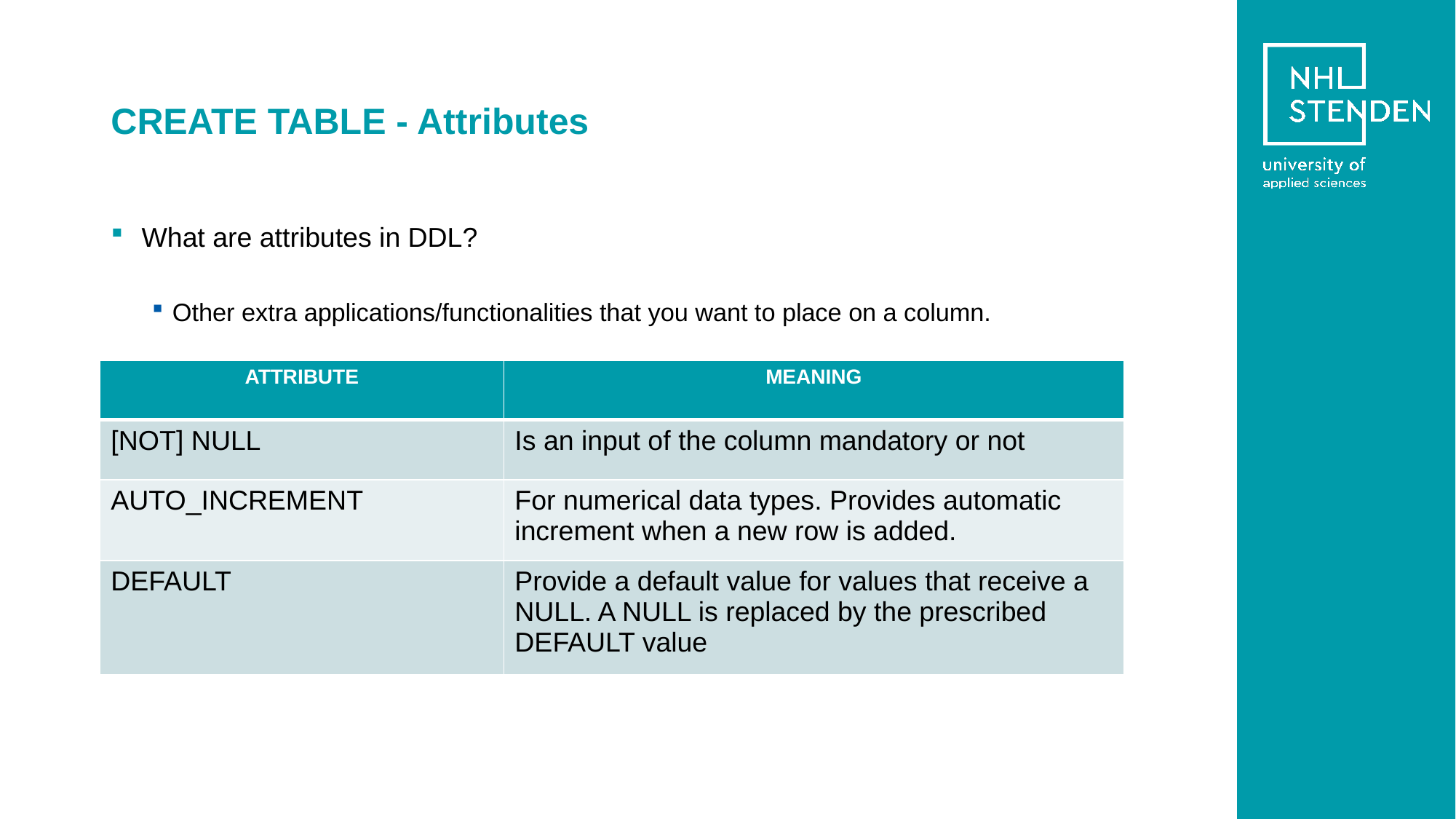

# CREATE TABLE - Attributes
What are attributes in DDL?

Other extra applications/functionalities that you want to place on a column.

| ATTRIBUTE | MEANING |
| --- | --- |
| [NOT] NULL | Is an input of the column mandatory or not |
| AUTO\_INCREMENT | For numerical data types. Provides automatic increment when a new row is added. |
| DEFAULT | Provide a default value for values ​​that receive a NULL. A NULL is replaced by the prescribed DEFAULT value |